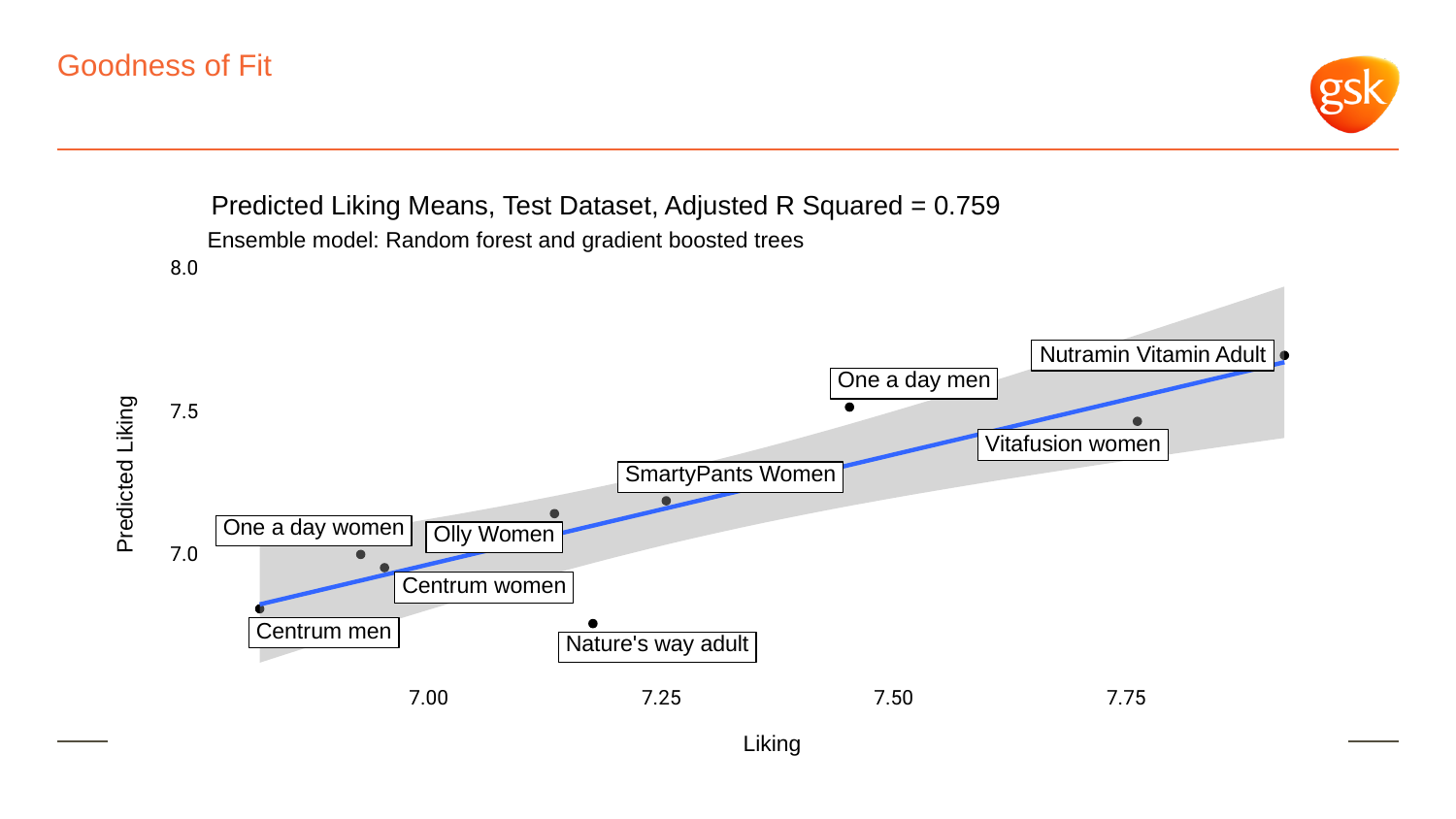

# Goodness of Fit

Predicted Liking Means, Test Dataset, Adjusted R Squared = 0.759
Ensemble model: Random forest and gradient boosted trees
8.0

Nutramin Vitamin Adult

One a day men

7.5

Vitafusion women

SmartyPants Women
Predicted Liking

One a day women

Olly Women
7.0

Centrum women

Centrum men

Nature's way adult
7.00
7.25
7.50
7.75

Liking